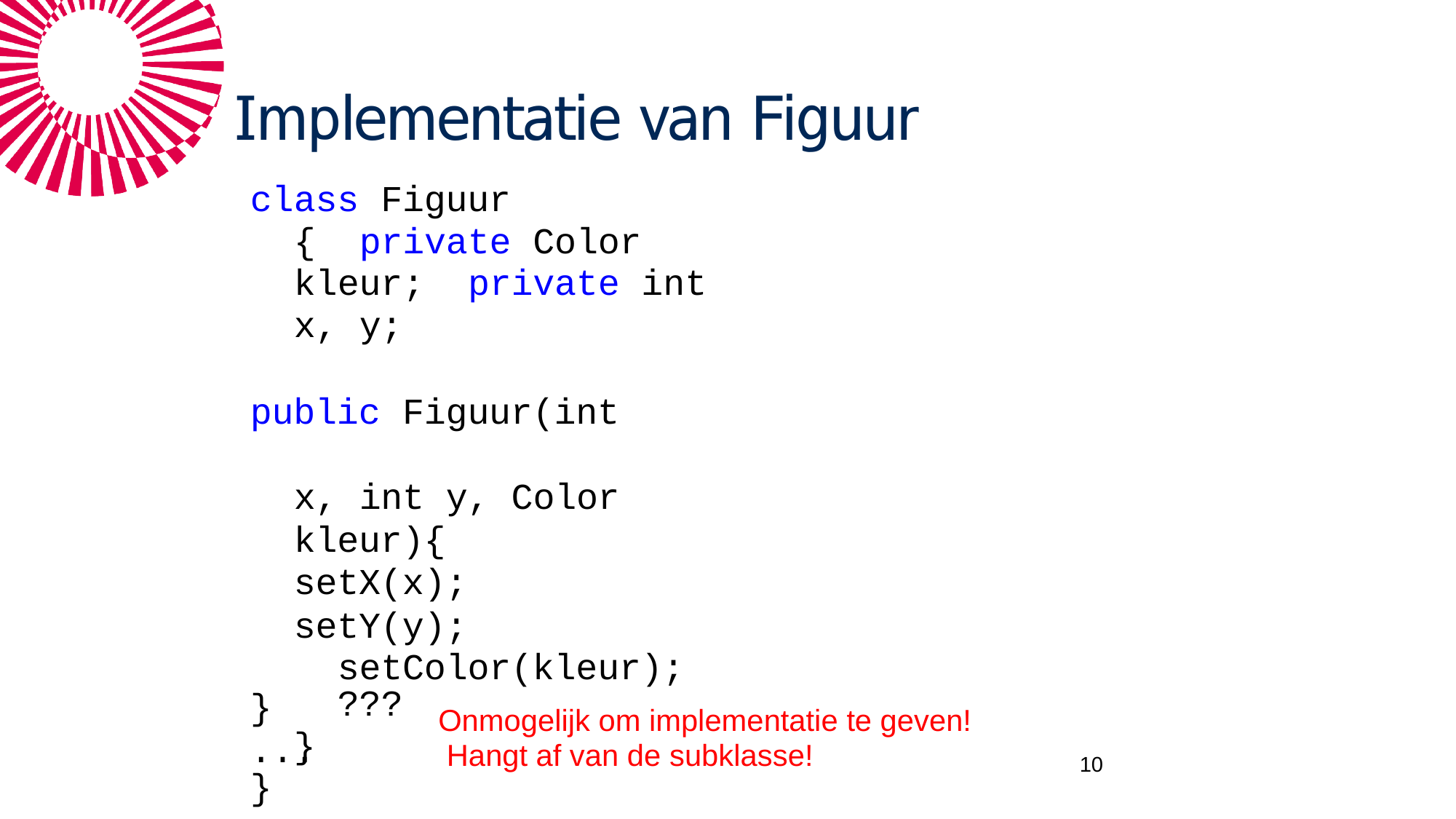

# Implementatie van Figuur
class Figuur {  private Color kleur;  private int x, y;

public Figuur(int	x, int y, Color kleur){
setX(x);
setY(y);  setColor(kleur);
}
...

public double getOmtrek() {
???
Onmogelijk om implementatie te geven!  Hangt af van de subklasse!
}
10
}